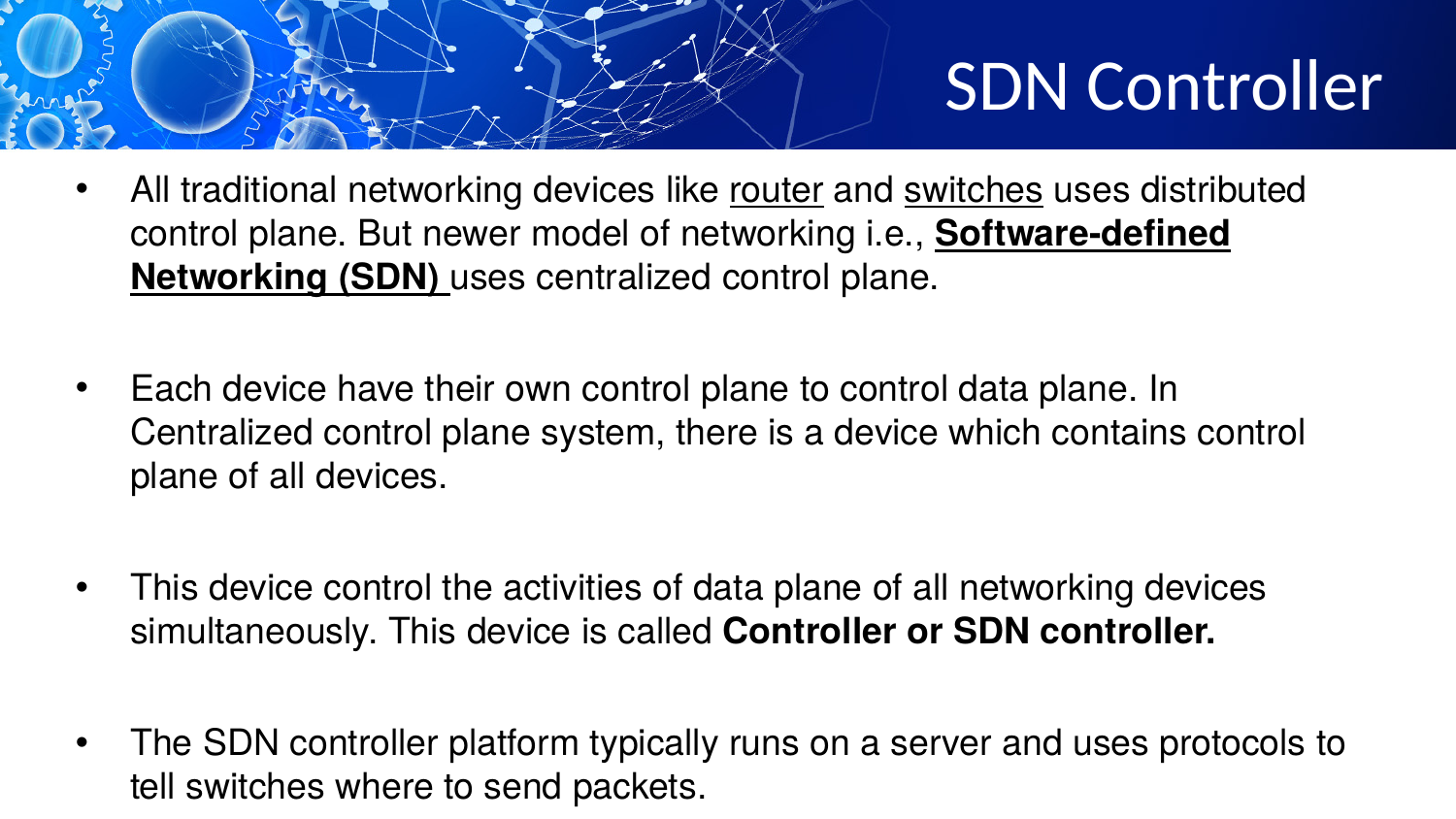

# SDN Controller
All traditional networking devices like router and switches uses distributed control plane. But newer model of networking i.e., Software-defined Networking (SDN) uses centralized control plane.

Each device have their own control plane to control data plane. In Centralized control plane system, there is a device which contains control plane of all devices.

This device control the activities of data plane of all networking devices simultaneously. This device is called Controller or SDN controller.

The SDN controller platform typically runs on a server and uses protocols to tell switches where to send packets.